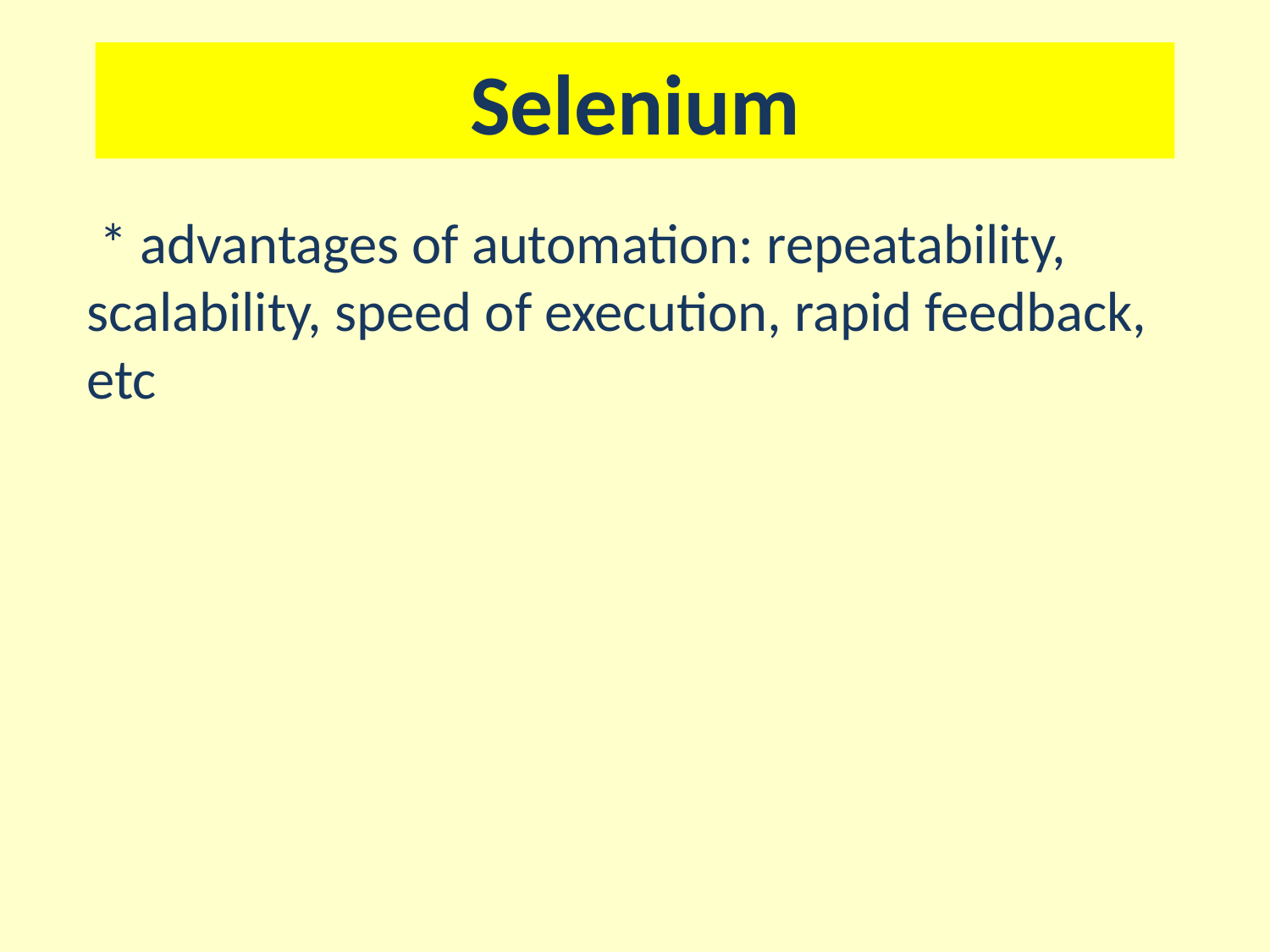

# Selenium
 * advantages of automation: repeatability,  scalability, speed of execution, rapid feedback, etc